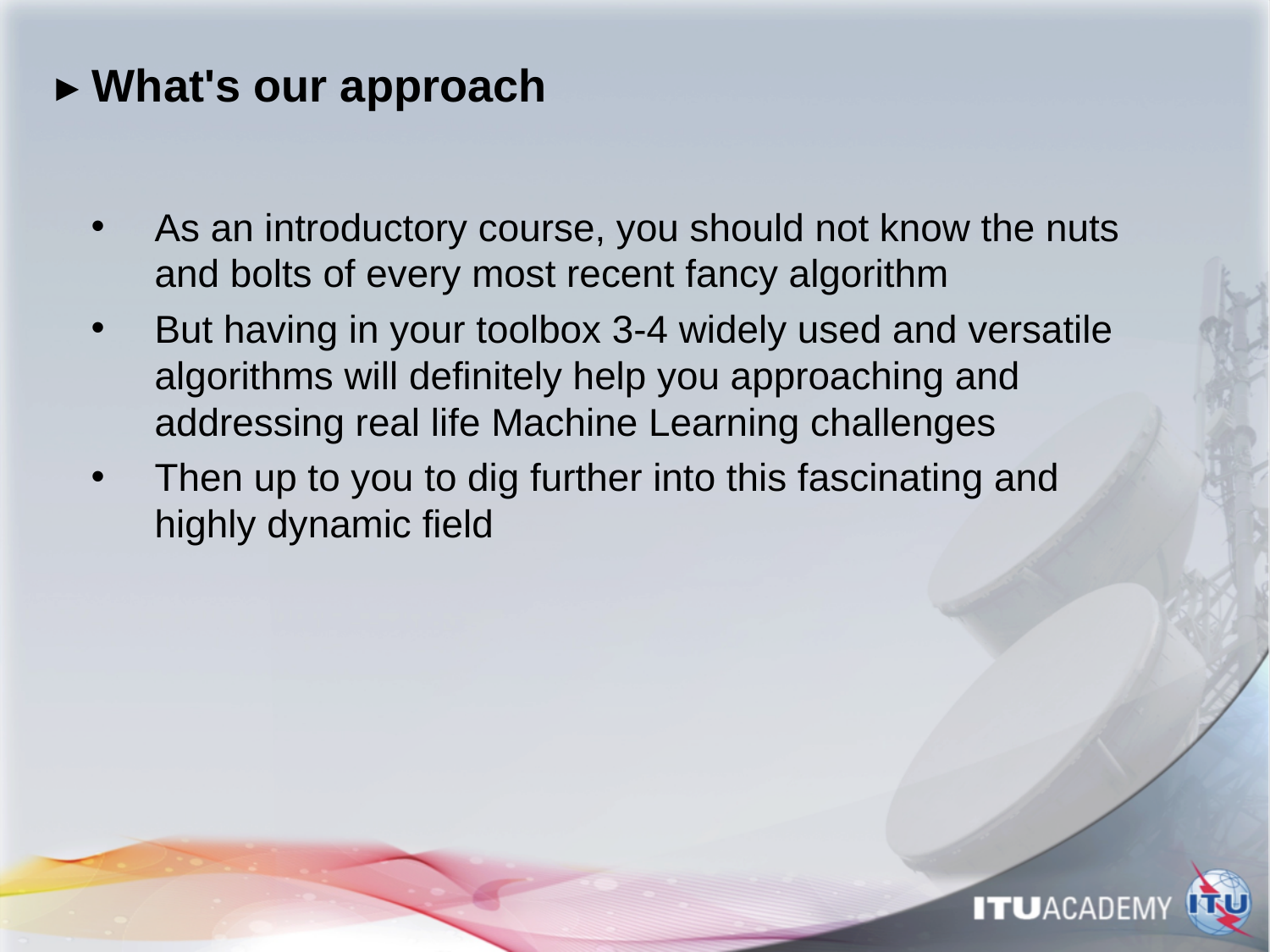

# ▸ What's our approach
As an introductory course, you should not know the nuts and bolts of every most recent fancy algorithm
But having in your toolbox 3-4 widely used and versatile algorithms will definitely help you approaching and addressing real life Machine Learning challenges
Then up to you to dig further into this fascinating and highly dynamic field